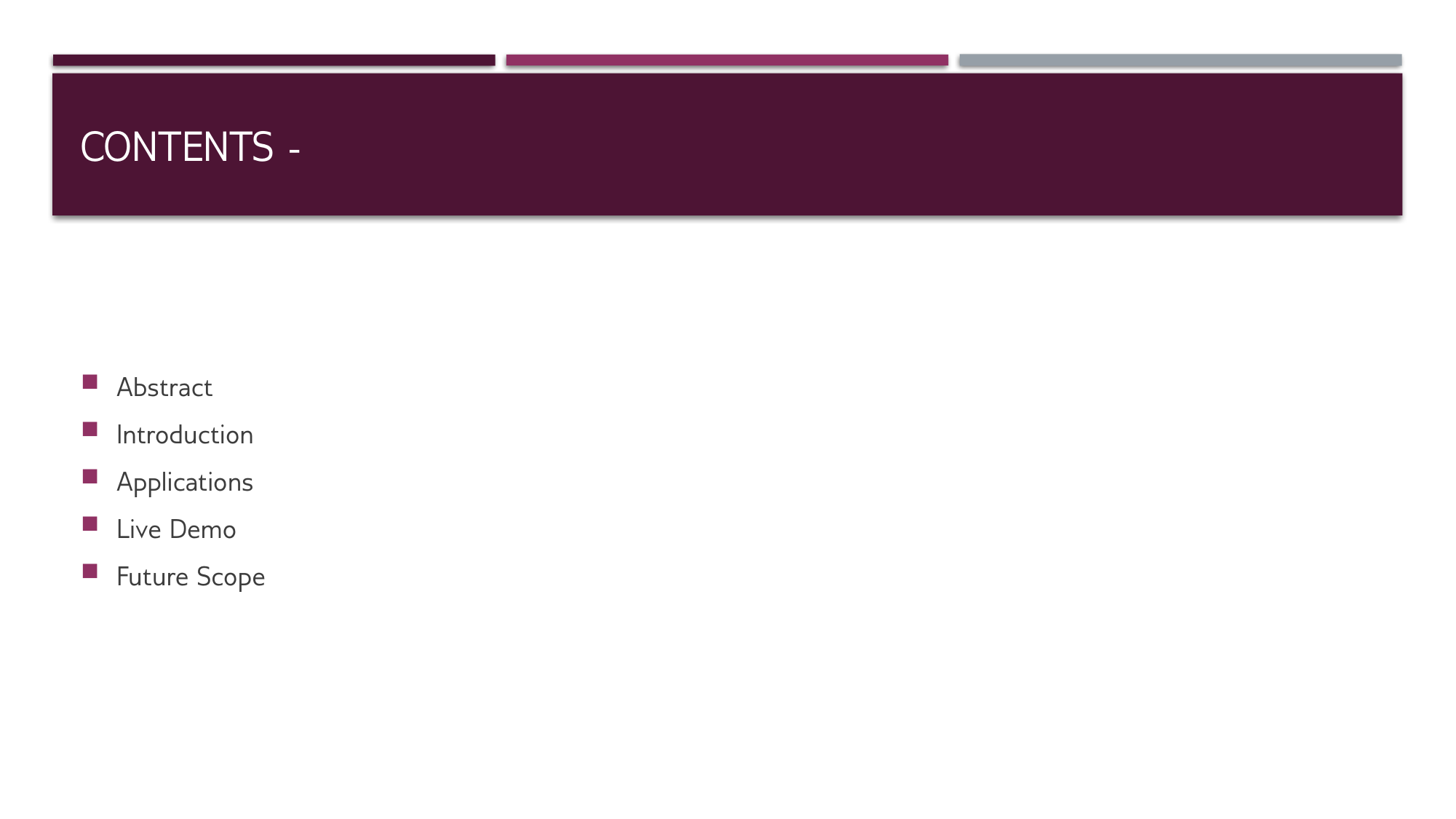

# Contents -
Abstract
Introduction
Applications
Live Demo
Future Scope